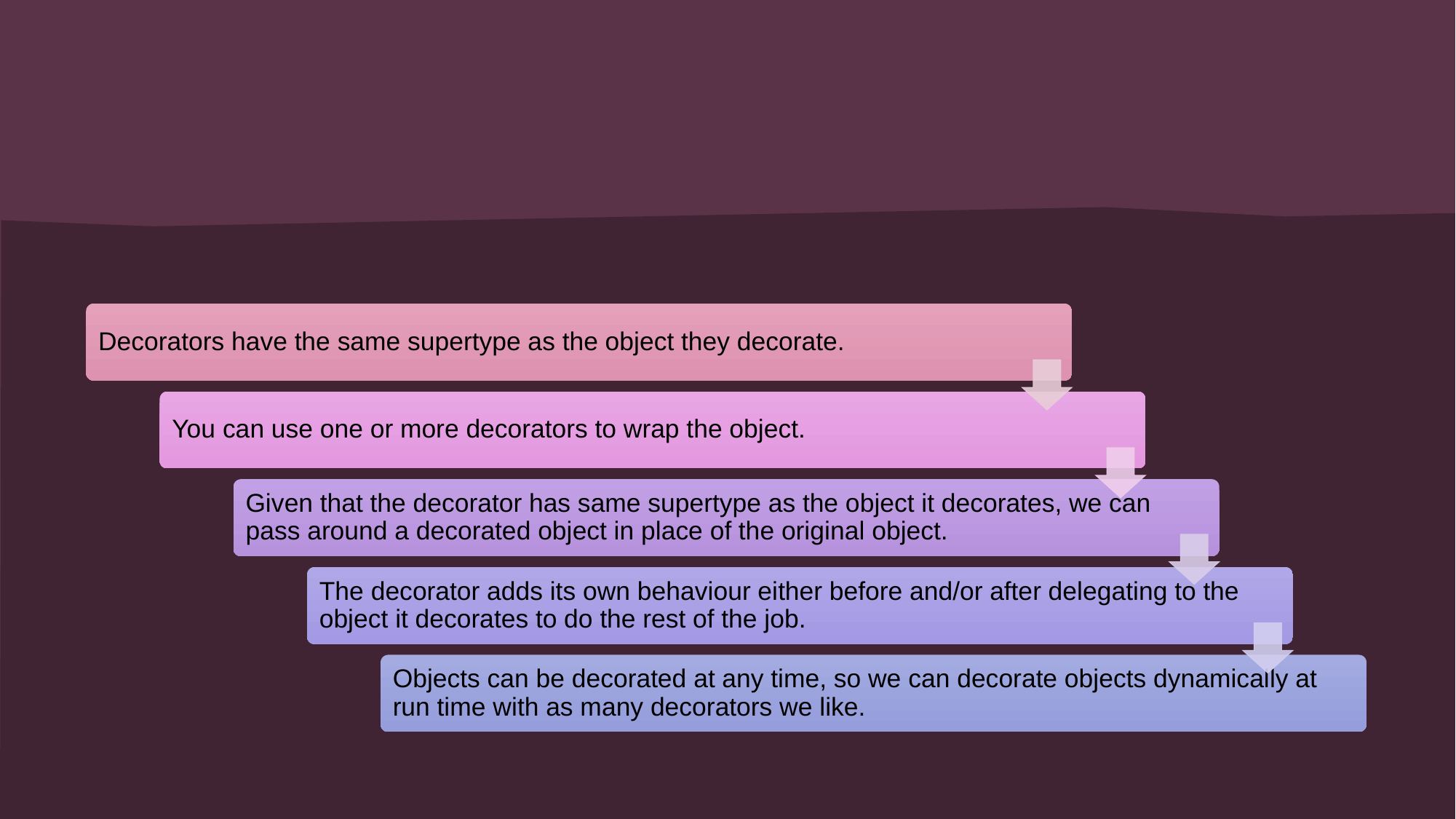

Decorators have the same supertype as the object they decorate.
You can use one or more decorators to wrap the object.
Given that the decorator has same supertype as the object it decorates, we can pass around a decorated object in place of the original object.
The decorator adds its own behaviour either before and/or after delegating to the object it decorates to do the rest of the job.
Objects can be decorated at any time, so we can decorate objects dynamically at run time with as many decorators we like.